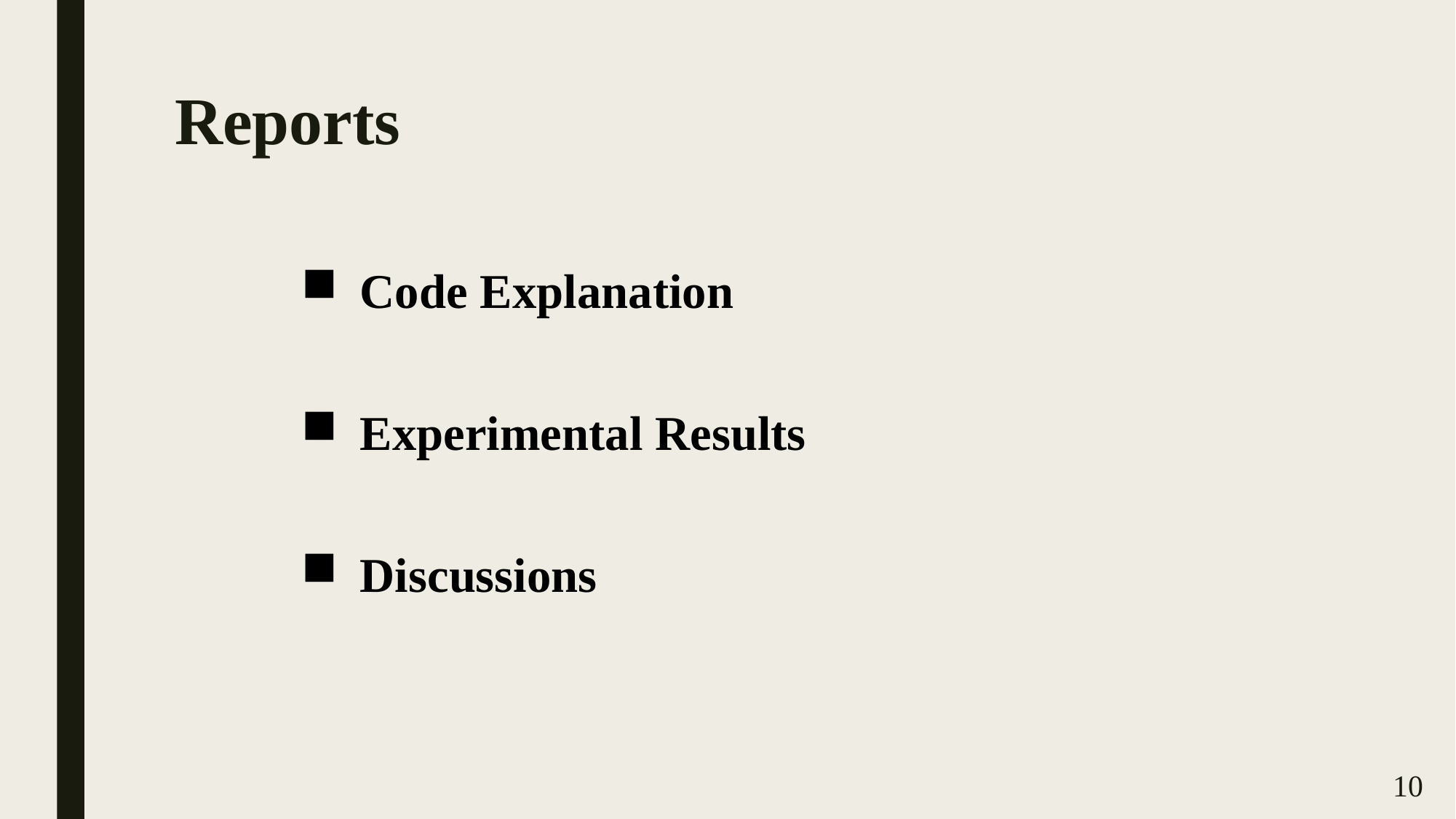

# Reports
 Code Explanation

 Experimental Results

 Discussions
10